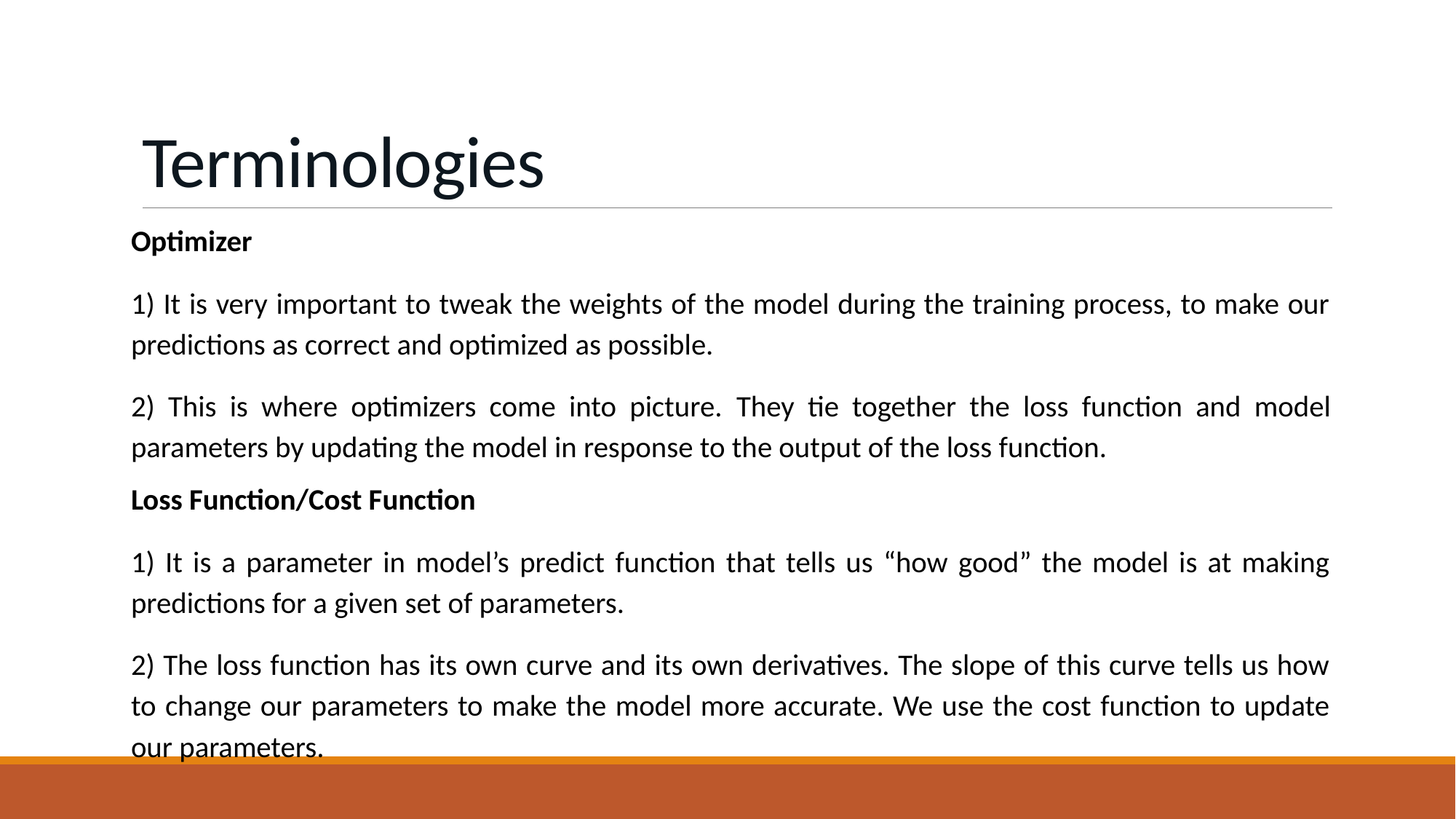

# Terminologies
Optimizer
1) It is very important to tweak the weights of the model during the training process, to make our predictions as correct and optimized as possible.
2) This is where optimizers come into picture. They tie together the loss function and model parameters by updating the model in response to the output of the loss function.
Loss Function/Cost Function
1) It is a parameter in model’s predict function that tells us “how good” the model is at making predictions for a given set of parameters.
2) The loss function has its own curve and its own derivatives. The slope of this curve tells us how to change our parameters to make the model more accurate. We use the cost function to update our parameters.